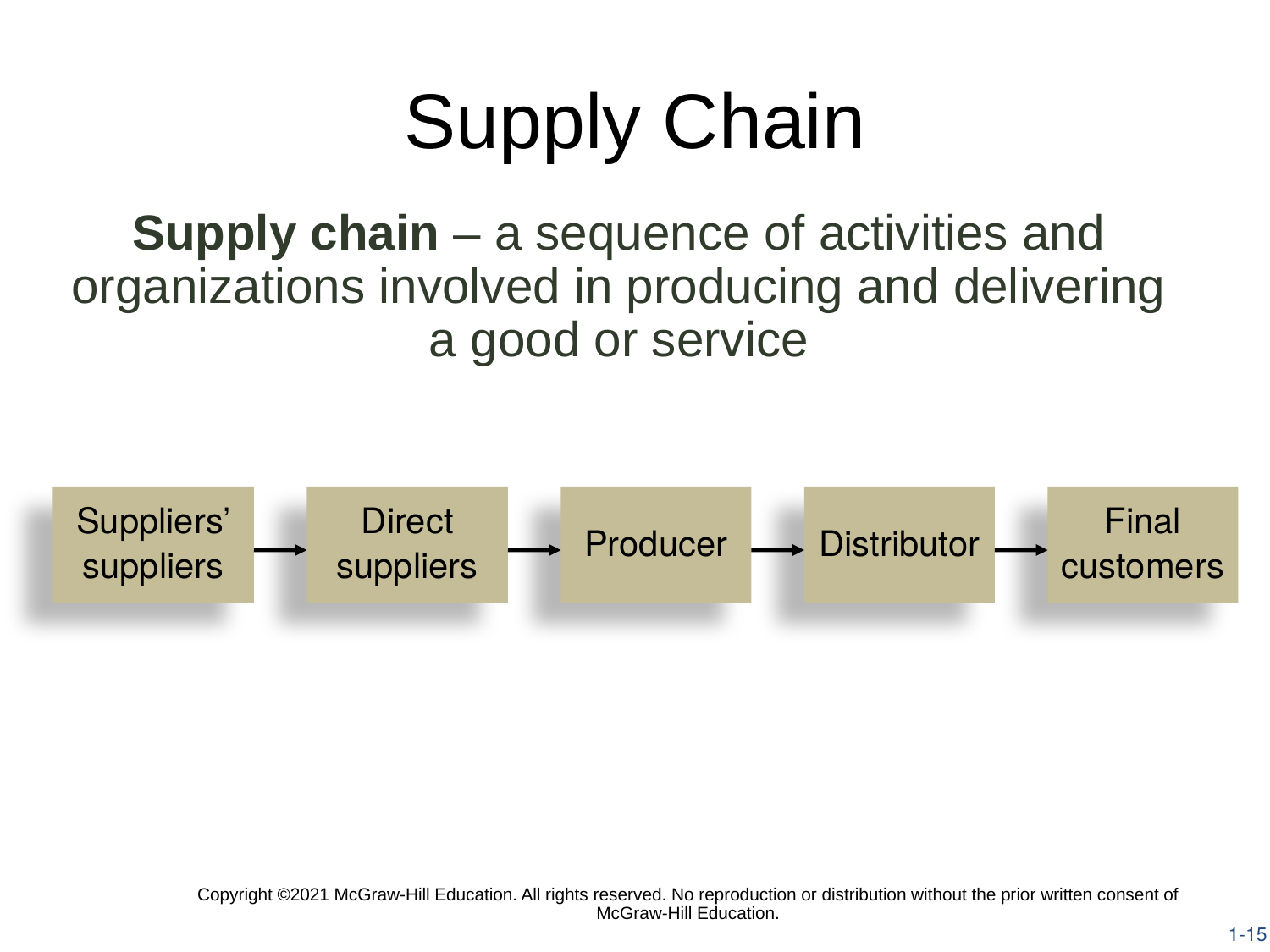

# Supply Chain
Supply chain – a sequence of activities and organizations involved in producing and delivering a good or service
Suppliers’
suppliers
Direct
suppliers
Producer
Distributor
Final
customers

Copyright ©2021 McGraw-Hill Education. All rights reserved. No reproduction or distribution without the prior written consent of McGraw-Hill Education.
1-15